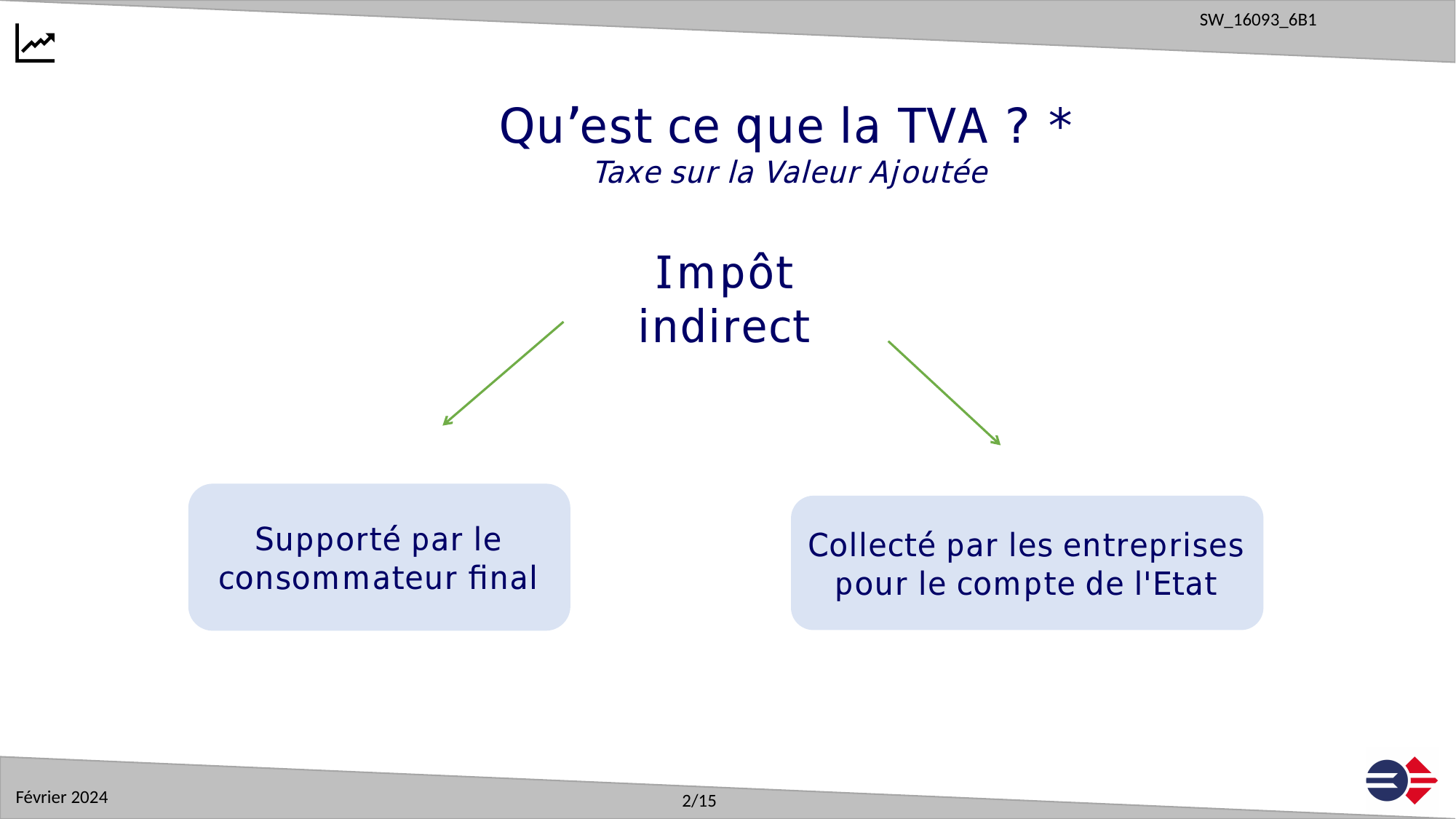

Qu’est ce que la TVA ? *
Taxe sur la Valeur Ajoutée
Impôt indirect
Supporté par le
consommateur final
Collecté par les entreprises
pour le compte de l'Etat